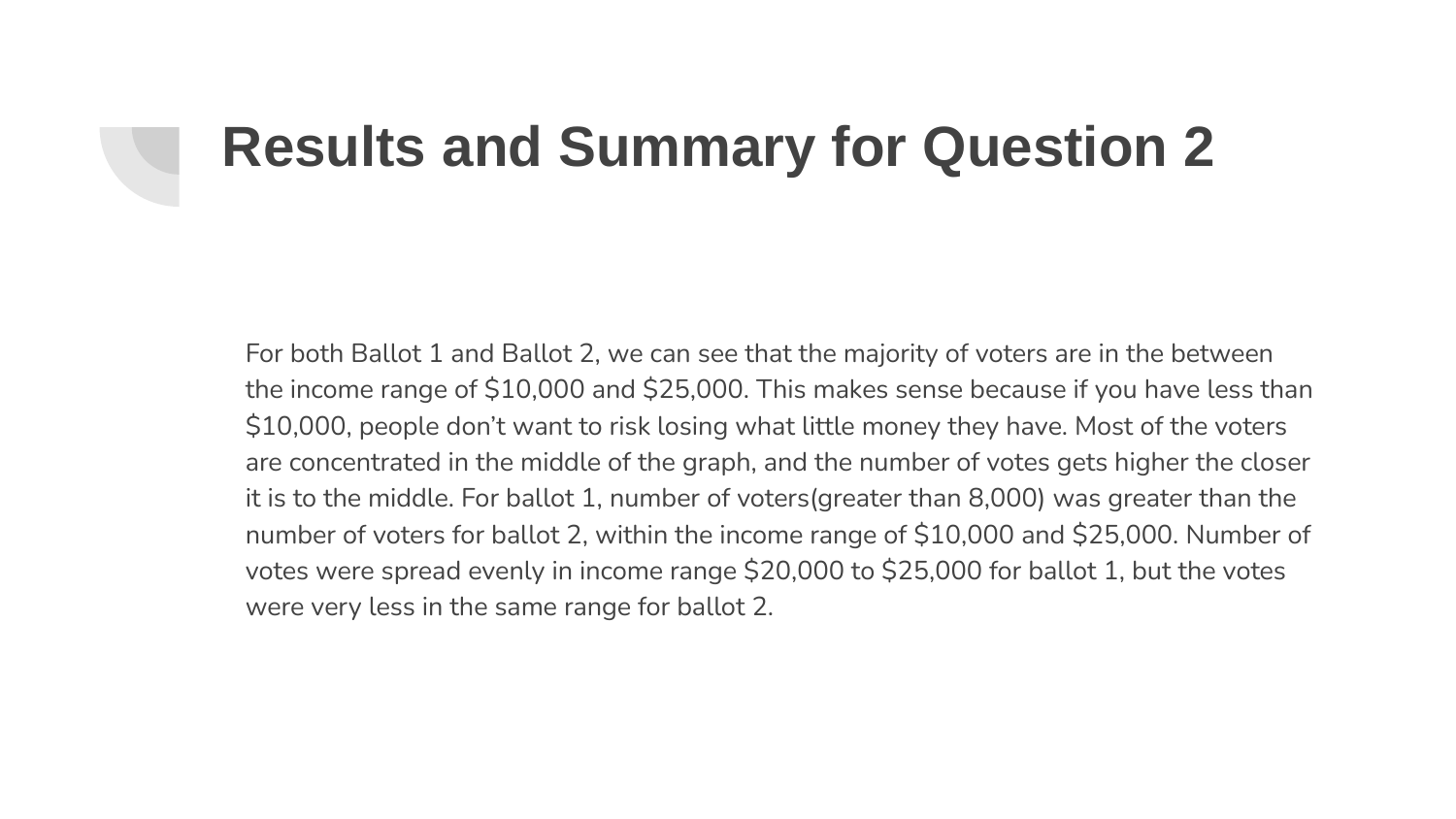

# Results and Summary for Question 2
For both Ballot 1 and Ballot 2, we can see that the majority of voters are in the between the income range of $10,000 and $25,000. This makes sense because if you have less than $10,000, people don’t want to risk losing what little money they have. Most of the voters are concentrated in the middle of the graph, and the number of votes gets higher the closer it is to the middle. For ballot 1, number of voters(greater than 8,000) was greater than the number of voters for ballot 2, within the income range of $10,000 and $25,000. Number of votes were spread evenly in income range $20,000 to $25,000 for ballot 1, but the votes were very less in the same range for ballot 2.